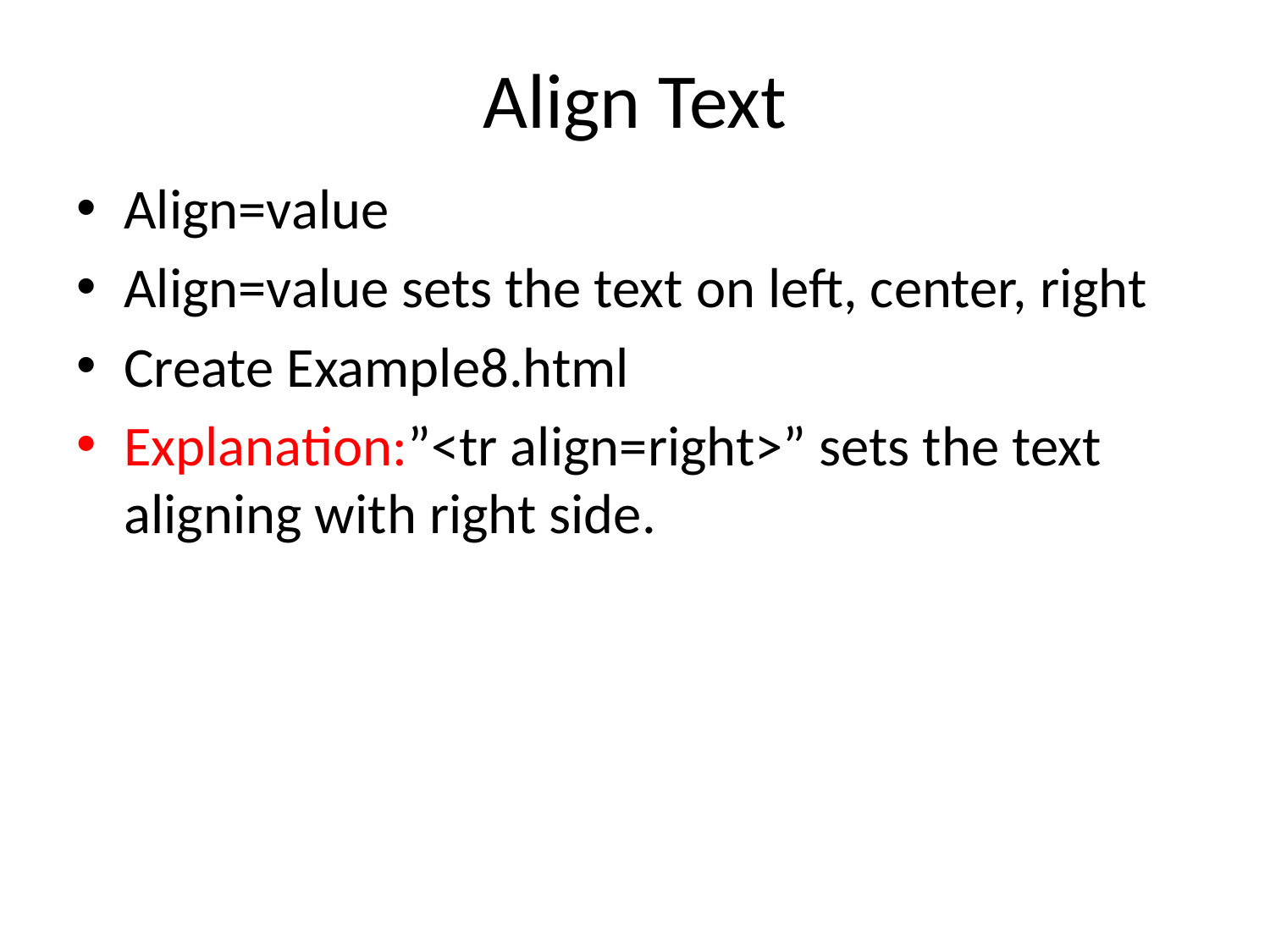

# Align Text
Align=value
Align=value sets the text on left, center, right
Create Example8.html
Explanation:”<tr align=right>” sets the text aligning with right side.